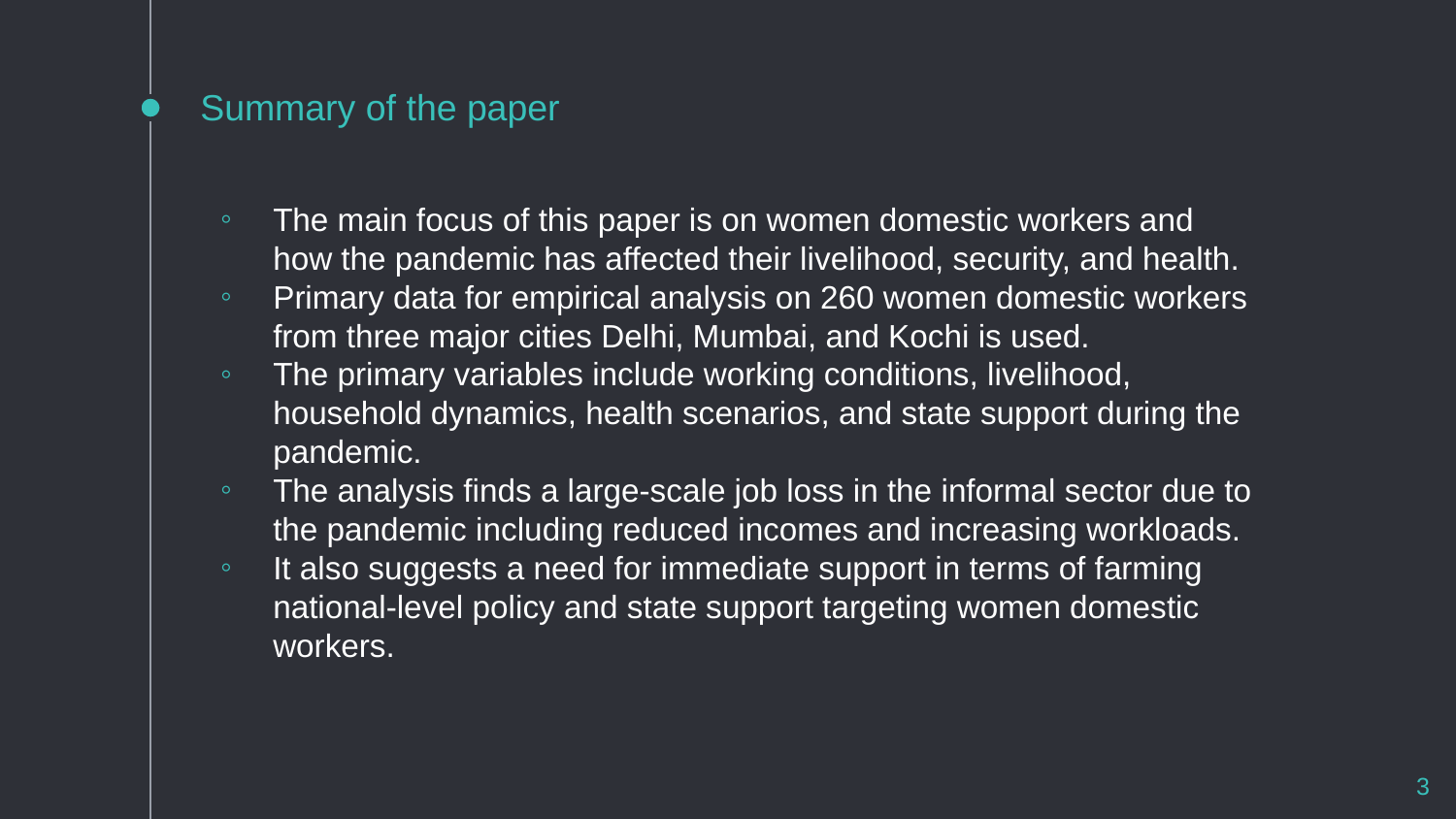

Summary of the paper
The main focus of this paper is on women domestic workers and how the pandemic has affected their livelihood, security, and health.
Primary data for empirical analysis on 260 women domestic workers from three major cities Delhi, Mumbai, and Kochi is used.
The primary variables include working conditions, livelihood, household dynamics, health scenarios, and state support during the pandemic.
The analysis finds a large-scale job loss in the informal sector due to the pandemic including reduced incomes and increasing workloads.
It also suggests a need for immediate support in terms of farming national-level policy and state support targeting women domestic workers.
3